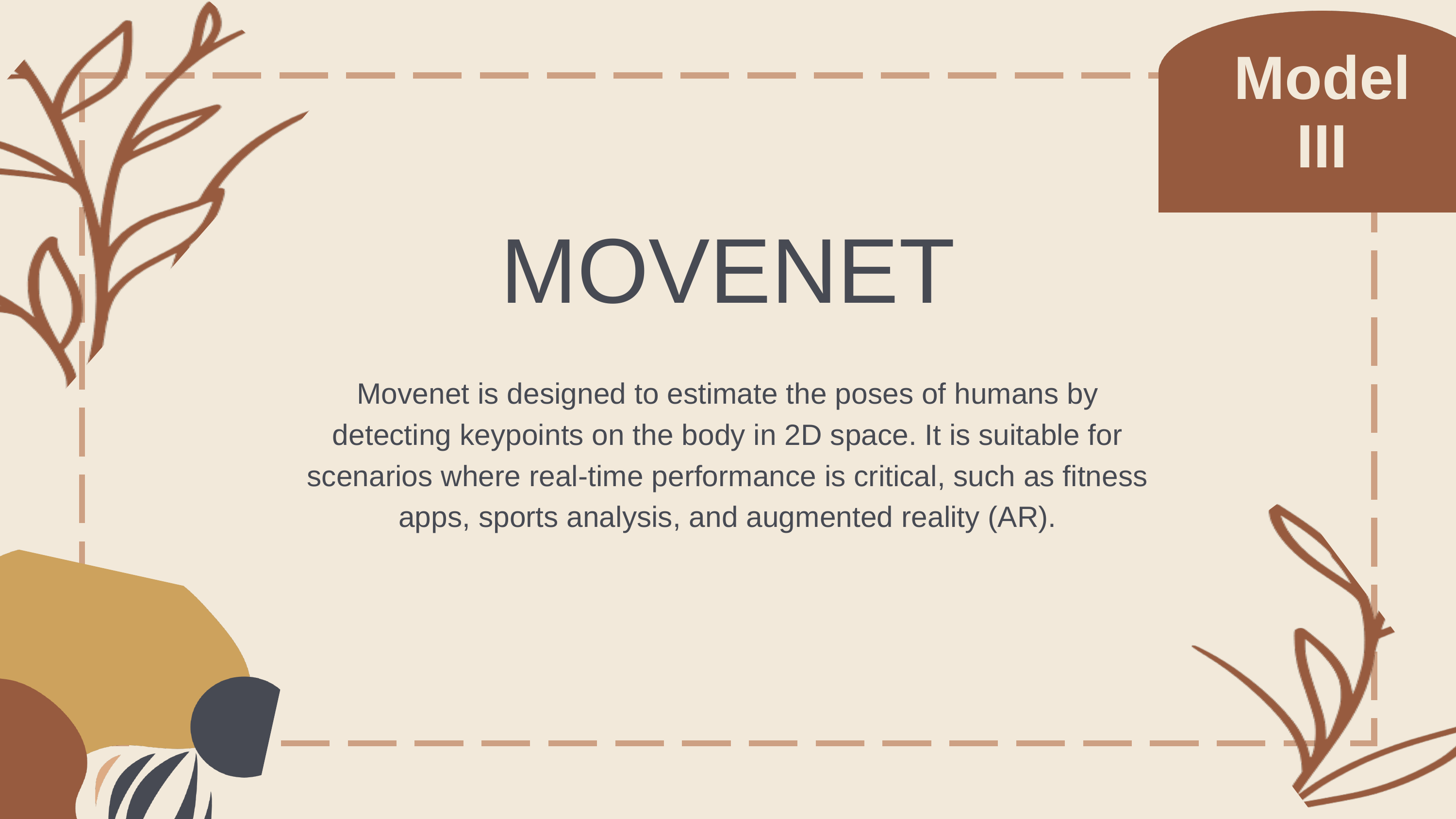

Model
III

MOVENET
Movenet is designed to estimate the poses of humans by detecting keypoints on the body in 2D space. It is suitable for scenarios where real-time performance is critical, such as fitness apps, sports analysis, and augmented reality (AR).